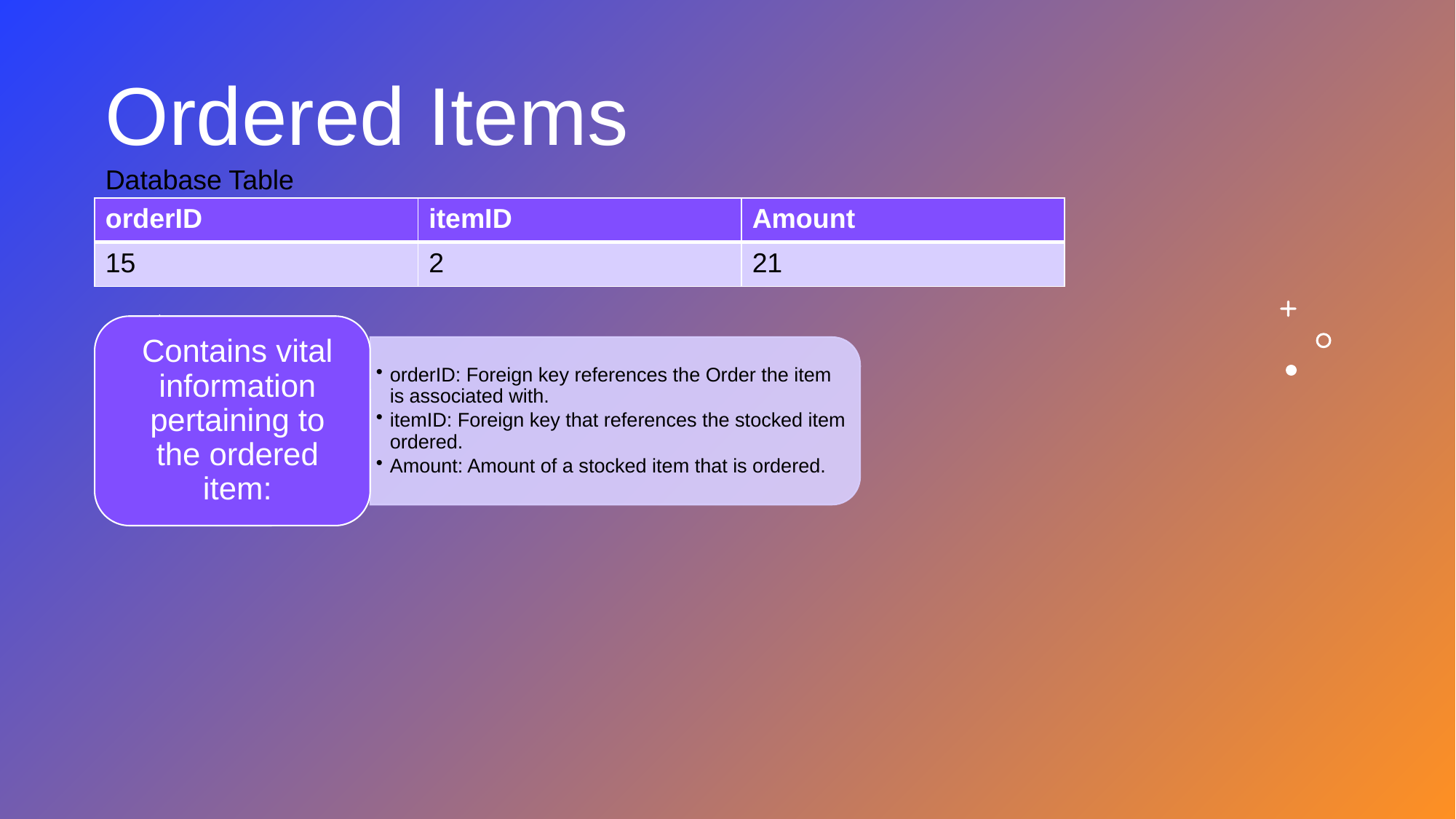

Ordered Items
Database Table
| orderID | itemID | Amount |
| --- | --- | --- |
| 15 | 2 | 21 |
orderID: Foreign key references the Order the item is associated with.
itemID: Foreign key that references the stocked item ordered.
Amount: Amount of a stocked item that is ordered.
Contains vital information pertaining to the ordered item: